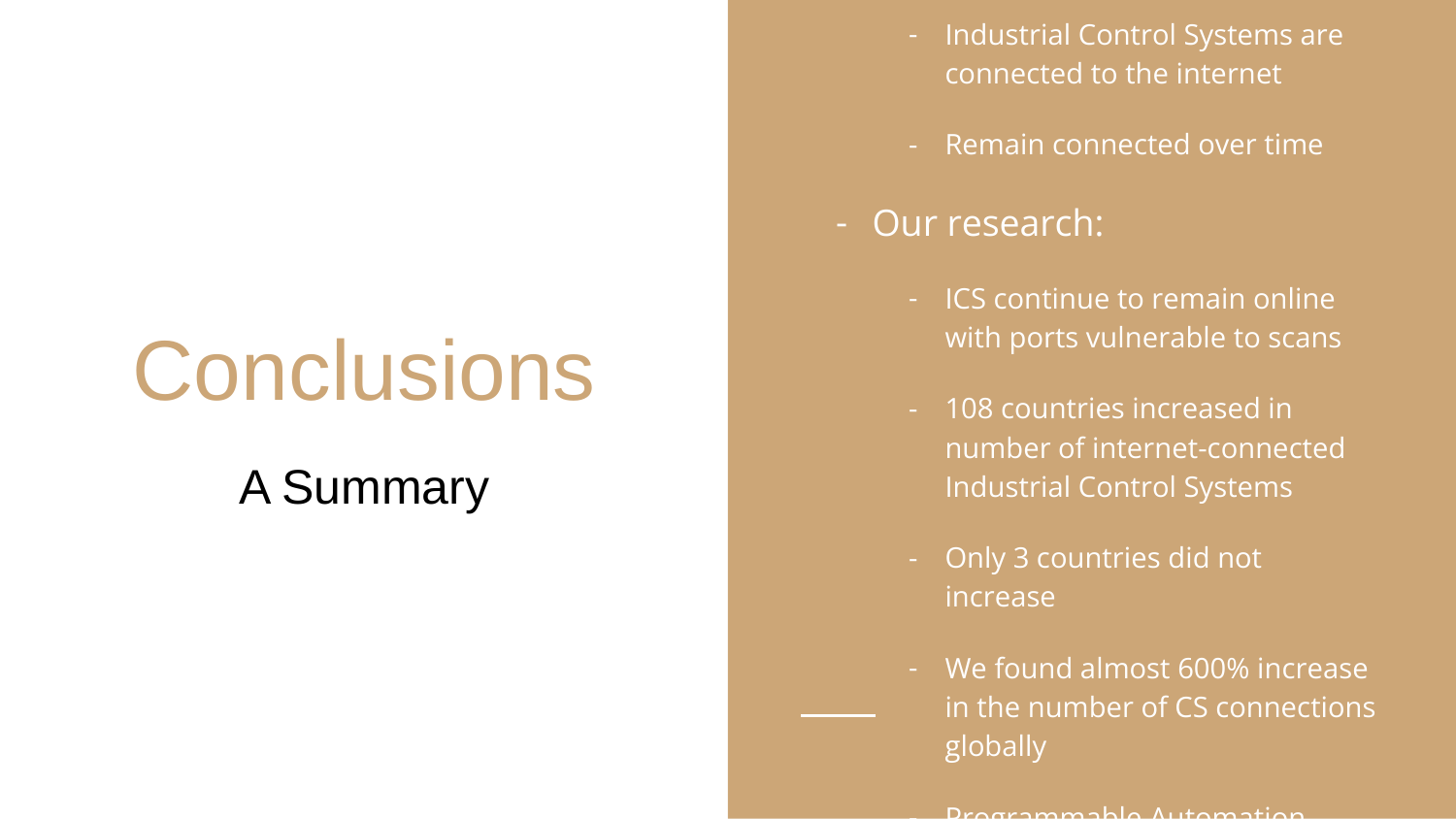

Leverett’s findings:
Industrial Control Systems are connected to the internet
Remain connected over time
Our research:
ICS continue to remain online with ports vulnerable to scans
108 countries increased in number of internet-connected Industrial Control Systems
Only 3 countries did not increase
We found almost 600% increase in the number of CS connections globally
Programmable Automation Controller increased by 25,000%
# Conclusions
A Summary